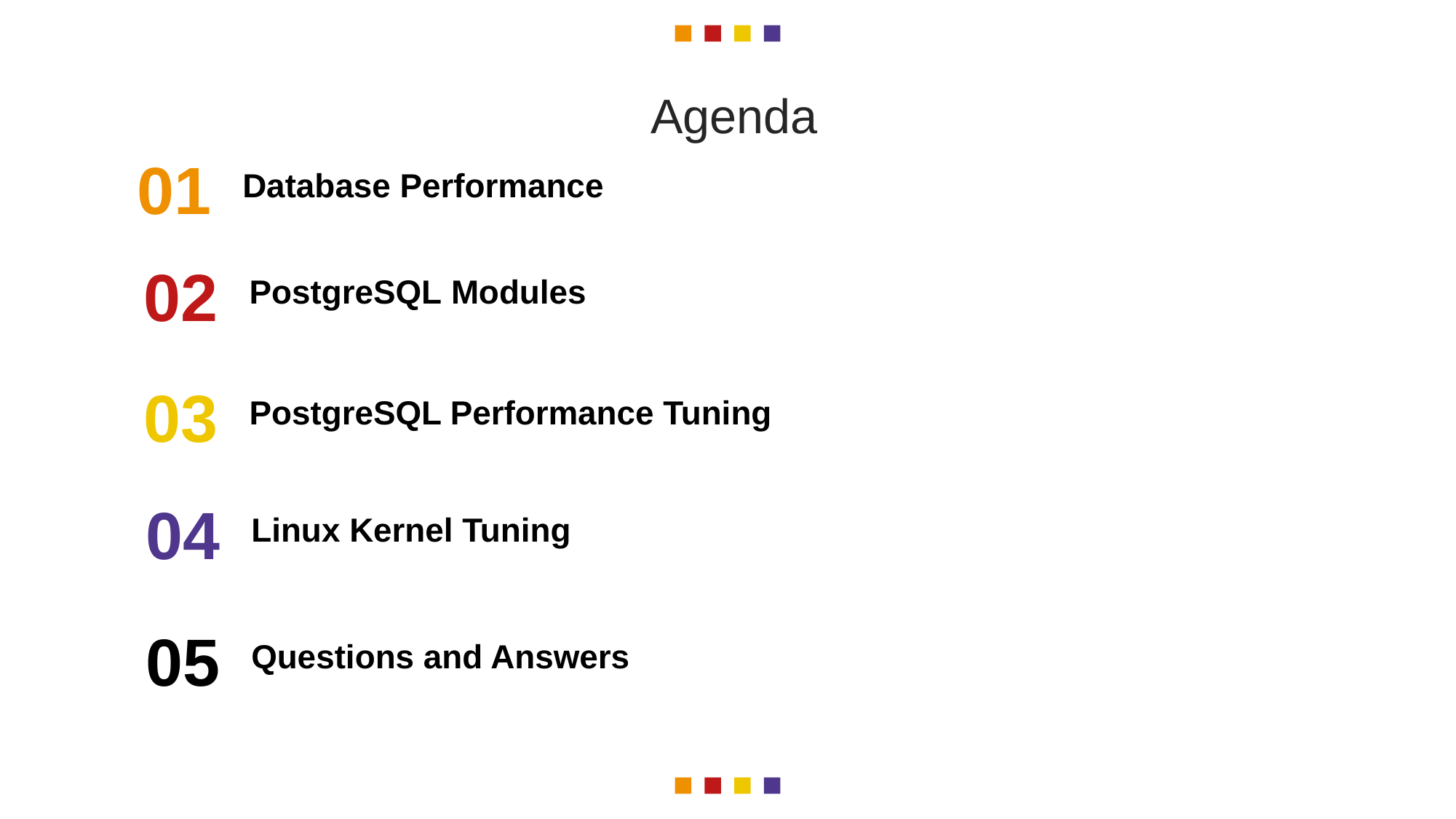

Agenda
01
Database Performance
02
PostgreSQL Modules
03
PostgreSQL Performance Tuning
04
Linux Kernel Tuning
05
Questions and Answers